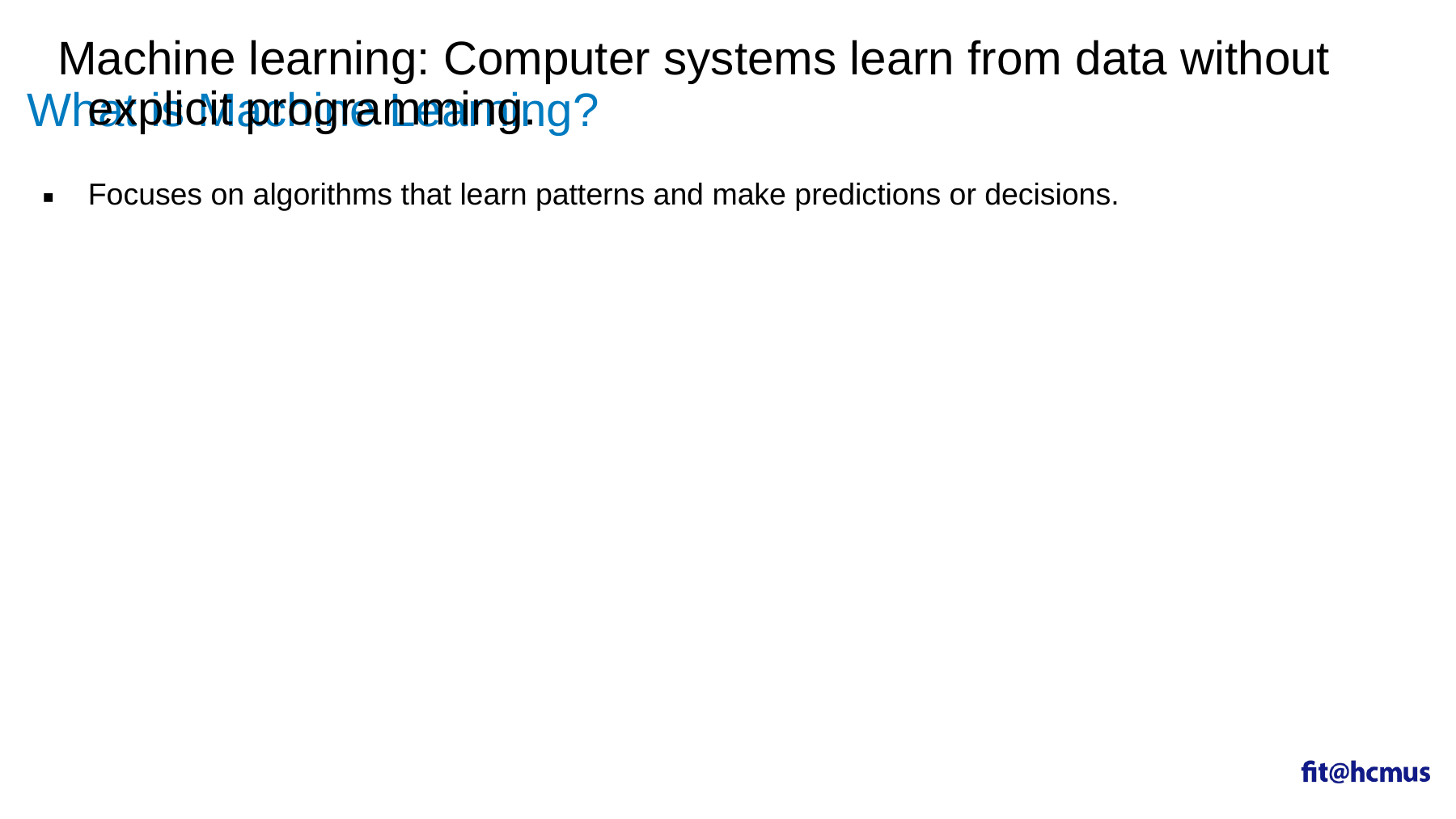

Machine learning: Computer systems learn from data without explicit programming.
# What is Machine Learning?
Focuses on algorithms that learn patterns and make predictions or decisions.